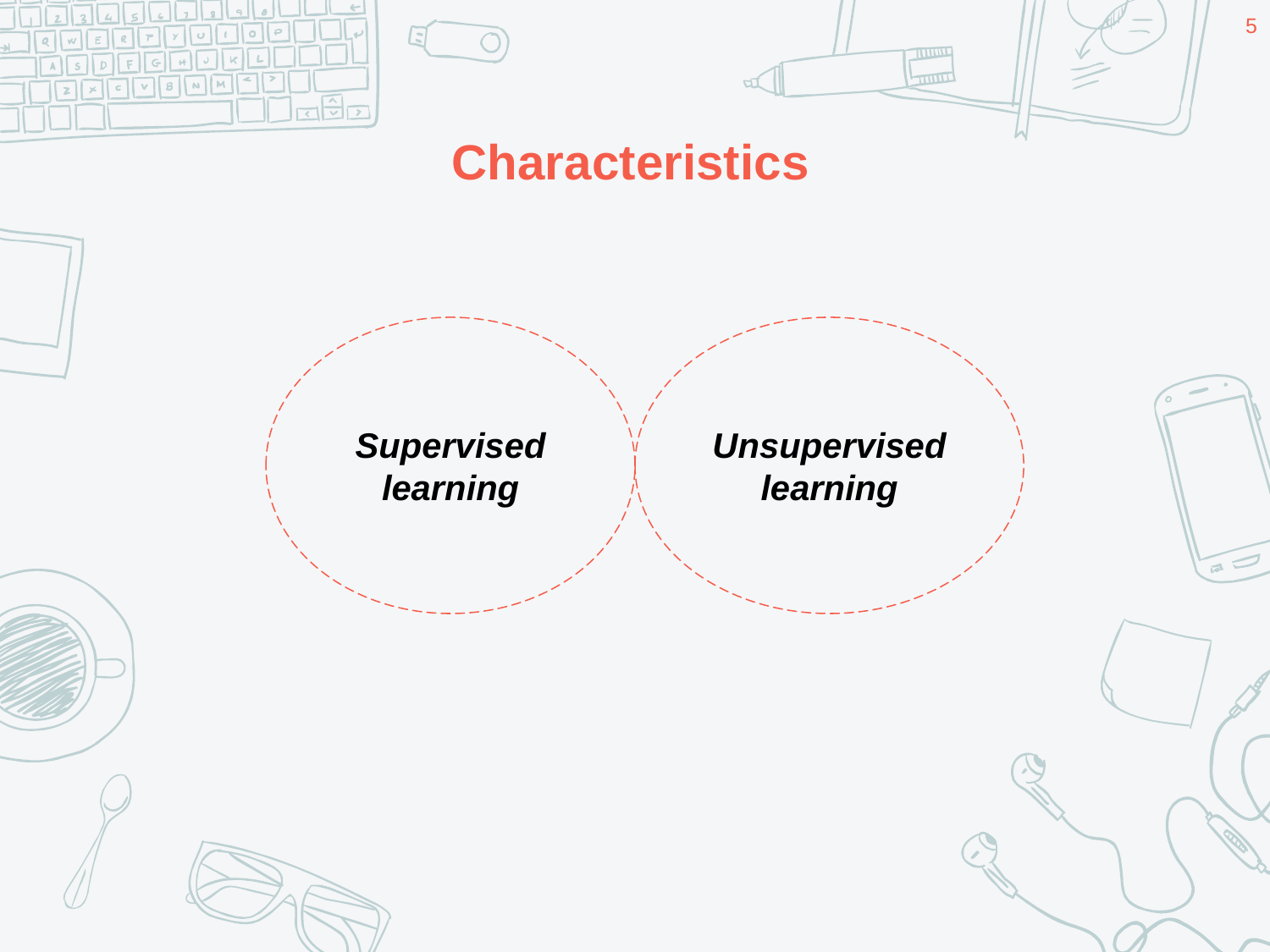

5
# Characteristics
Supervised learning
Unsupervised learning